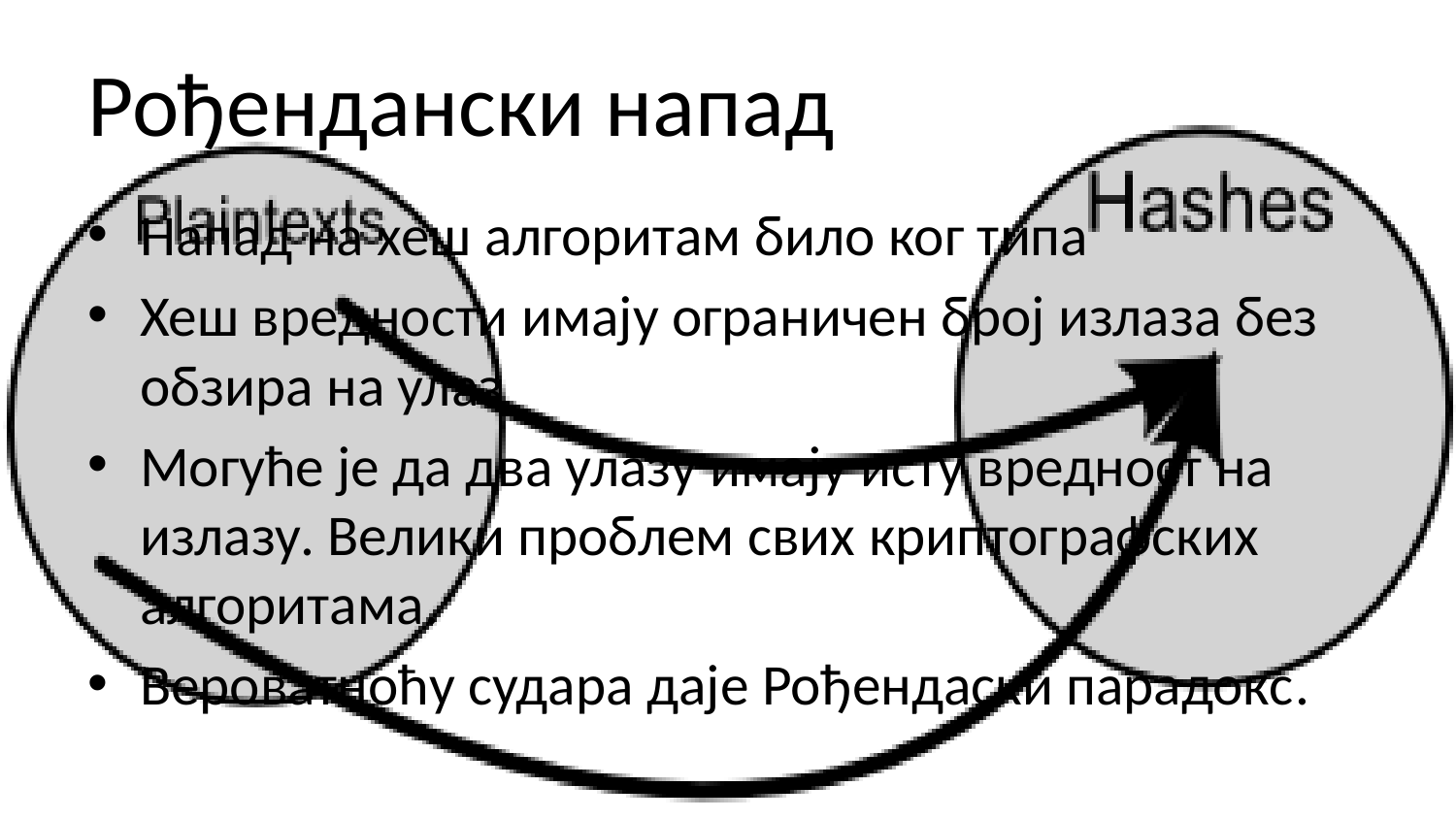

# Рођендански напад
Напад на хеш алгоритам било ког типа
Хеш вредности имају ограничен број излаза без обзира на улаз
Могуће је да два улазу имају исту вредност на излазу. Велики проблем свих криптографских алгоритама.
Вероватноћу судара даје Рођендаски парадокс.